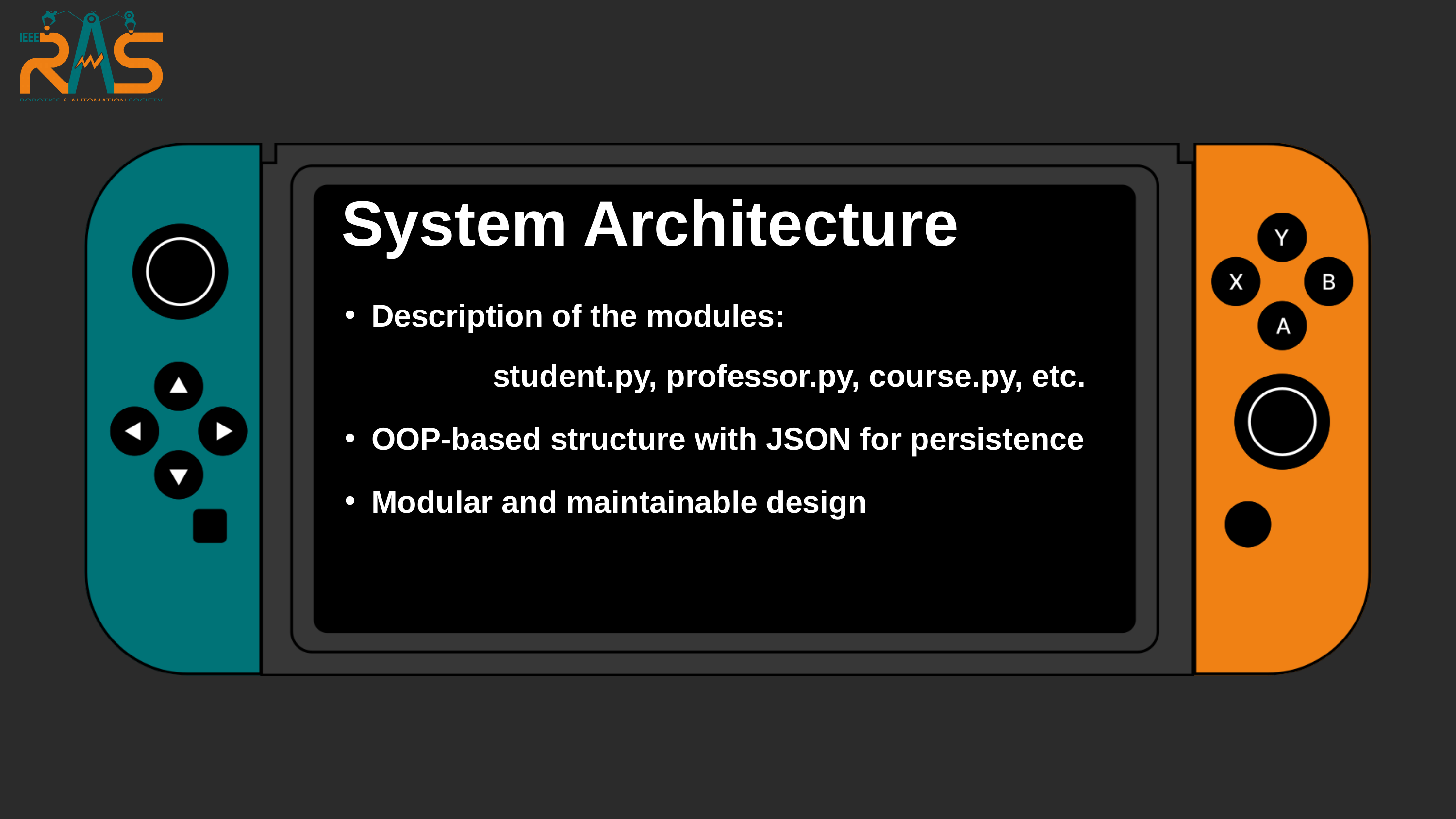

System Architecture

Description of the modules:
                    student.py, professor.py, course.py, etc.
OOP-based structure with JSON for persistence
Modular and maintainable design